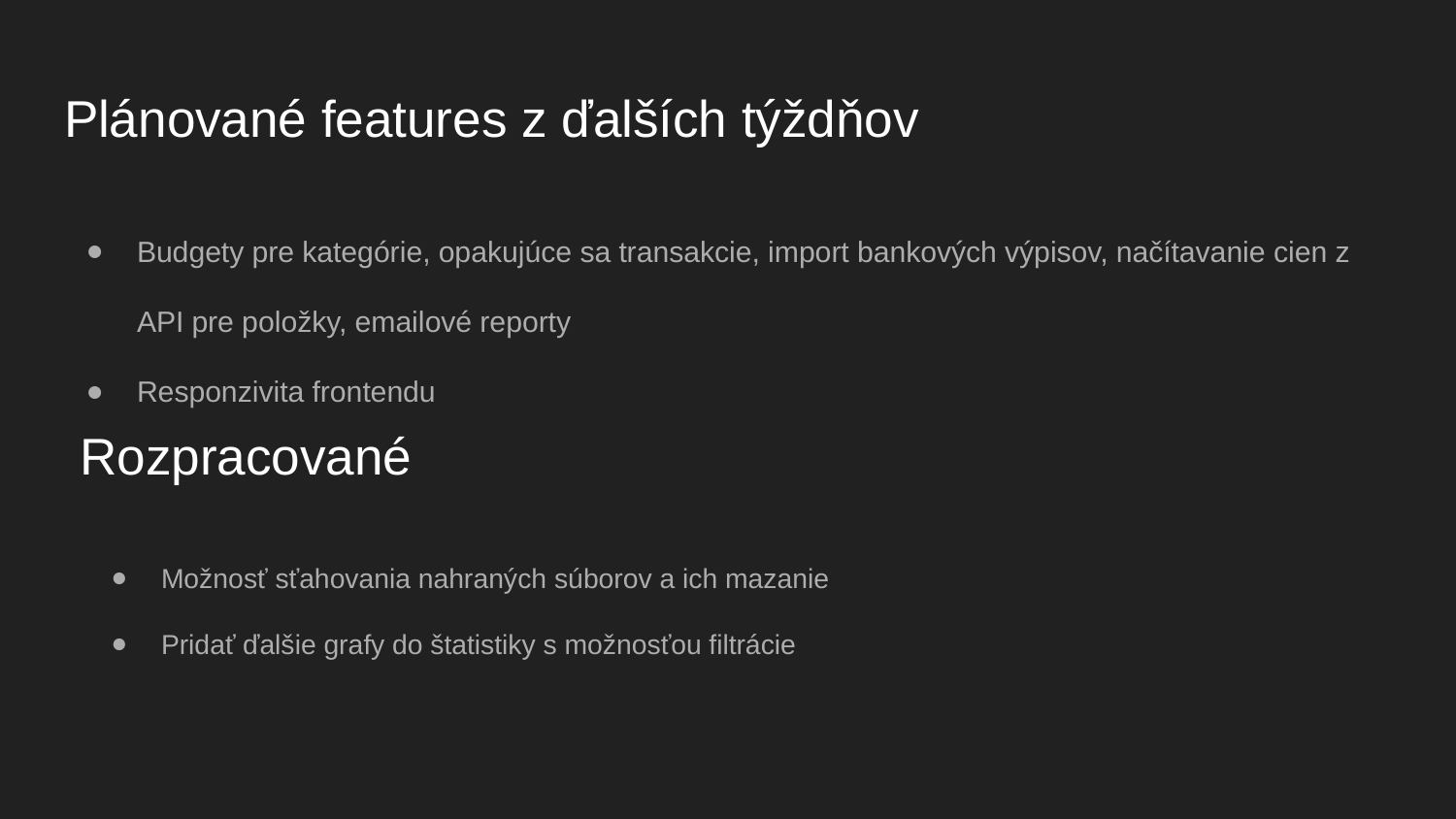

# Plánované features z ďalších týždňov
Budgety pre kategórie, opakujúce sa transakcie, import bankových výpisov, načítavanie cien z API pre položky, emailové reporty
Responzivita frontendu

Rozpracované
Možnosť sťahovania nahraných súborov a ich mazanie
Pridať ďalšie grafy do štatistiky s možnosťou filtrácie